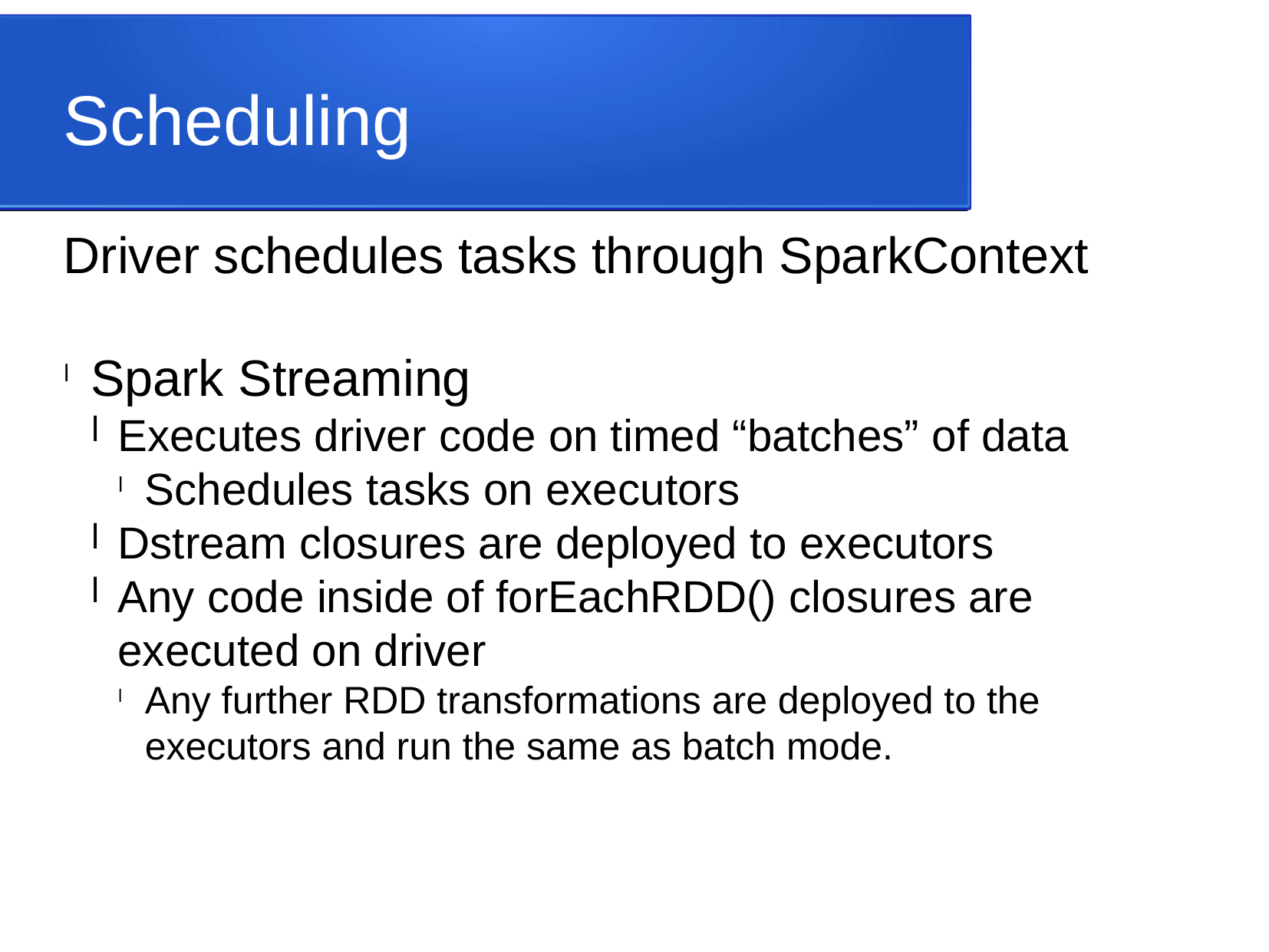

Scheduling
Driver schedules tasks through SparkContext

Spark Streaming
Executes driver code on timed “batches” of data
Schedules tasks on executors
Dstream closures are deployed to executors
Any code inside of forEachRDD() closures are executed on driver
Any further RDD transformations are deployed to the executors and run the same as batch mode.